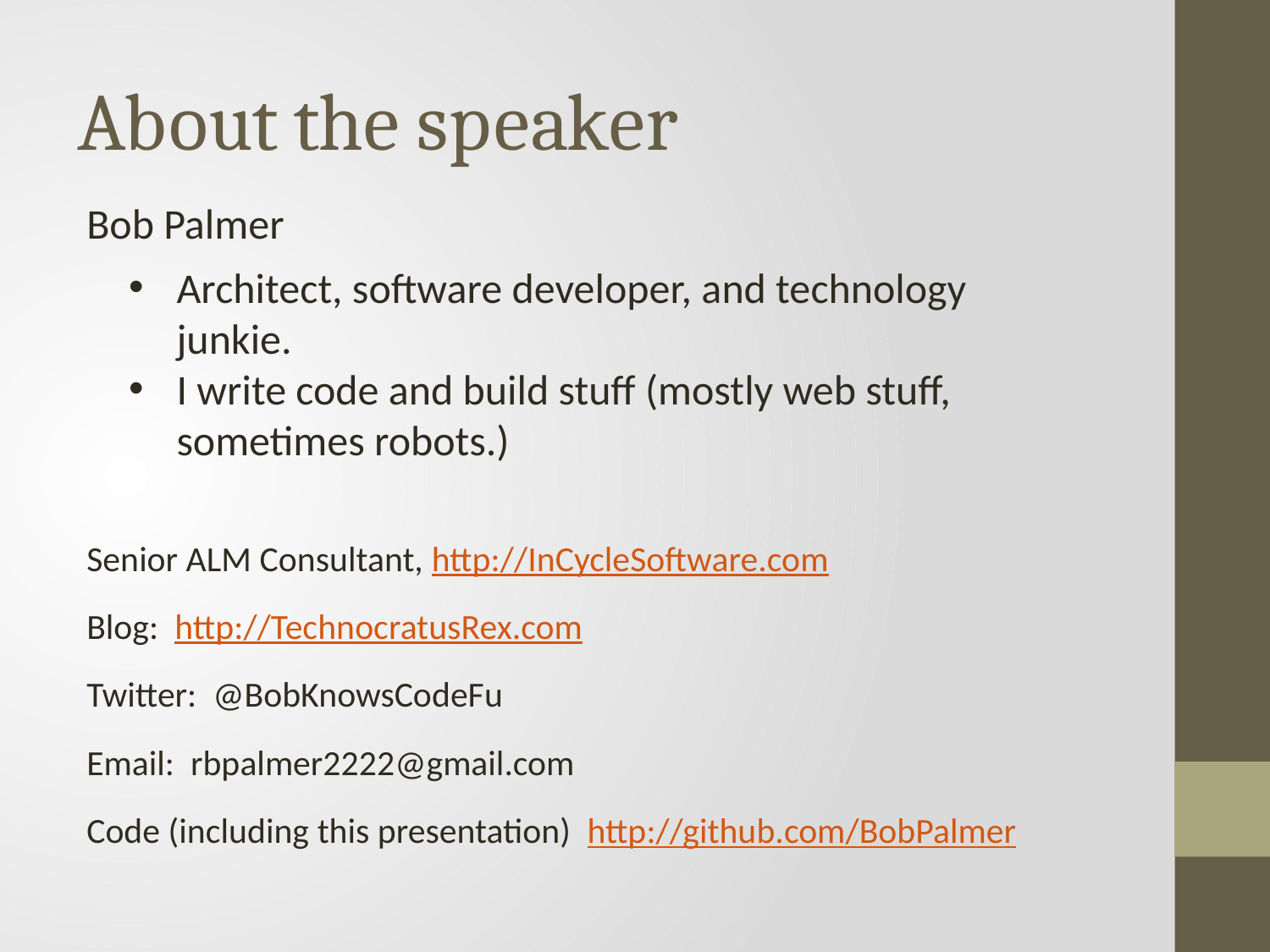

# About the speaker
Bob Palmer
Architect, software developer, and technology junkie.
I write code and build stuff (mostly web stuff, sometimes robots.)
Senior ALM Consultant, http://InCycleSoftware.com
Blog:  http://TechnocratusRex.com
Twitter:  @BobKnowsCodeFu
Email:  rbpalmer2222@gmail.com
Code (including this presentation)  http://github.com/BobPalmer